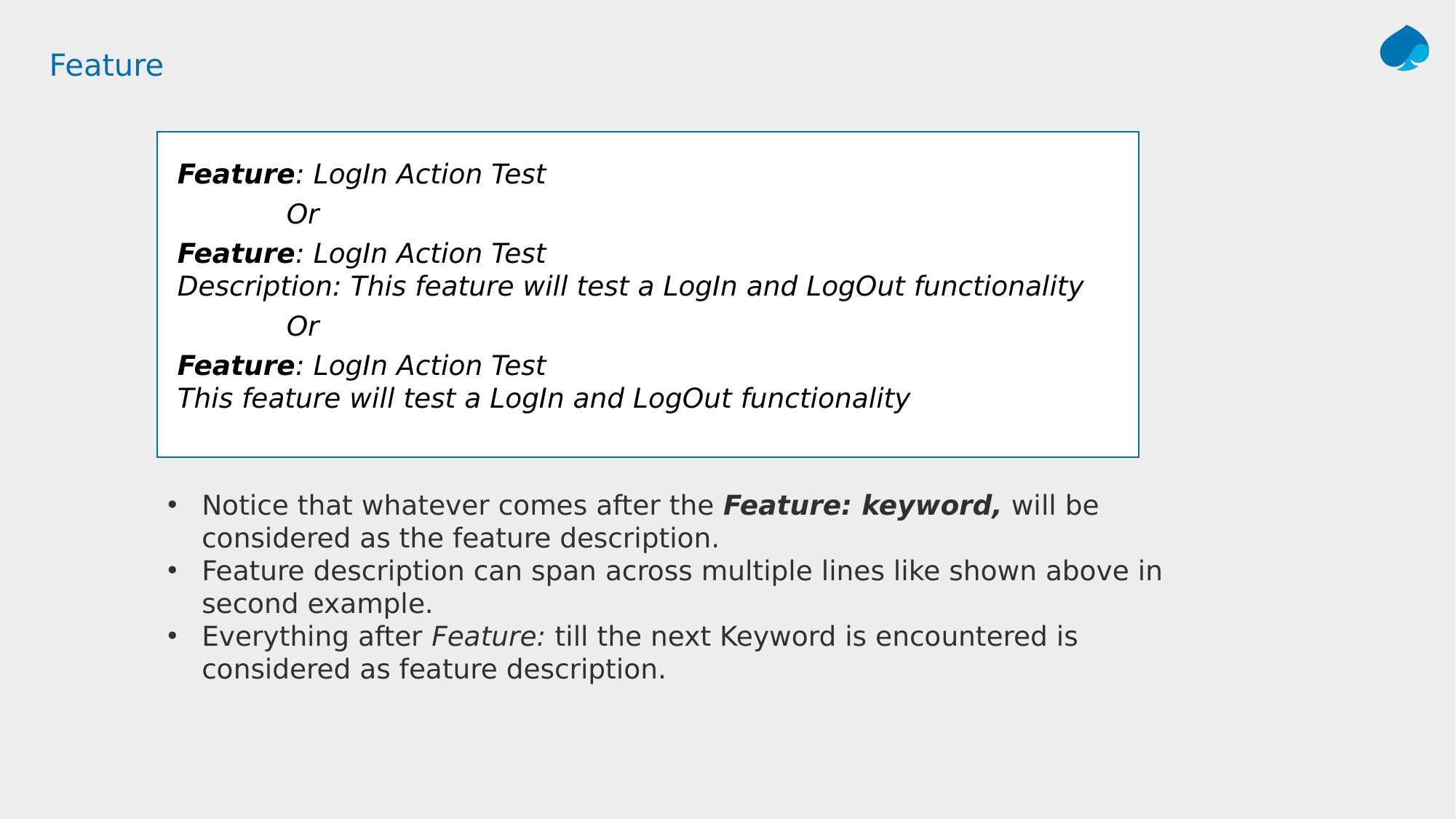

# Feature

Feature: LogIn Action Test
	Or
Feature: LogIn Action Test
Description: This feature will test a LogIn and LogOut functionality
	Or
Feature: LogIn Action Test
This feature will test a LogIn and LogOut functionality

Notice that whatever comes after the Feature: keyword, will be considered as the feature description.
Feature description can span across multiple lines like shown above in second example.
Everything after Feature: till the next Keyword is encountered is considered as feature description.